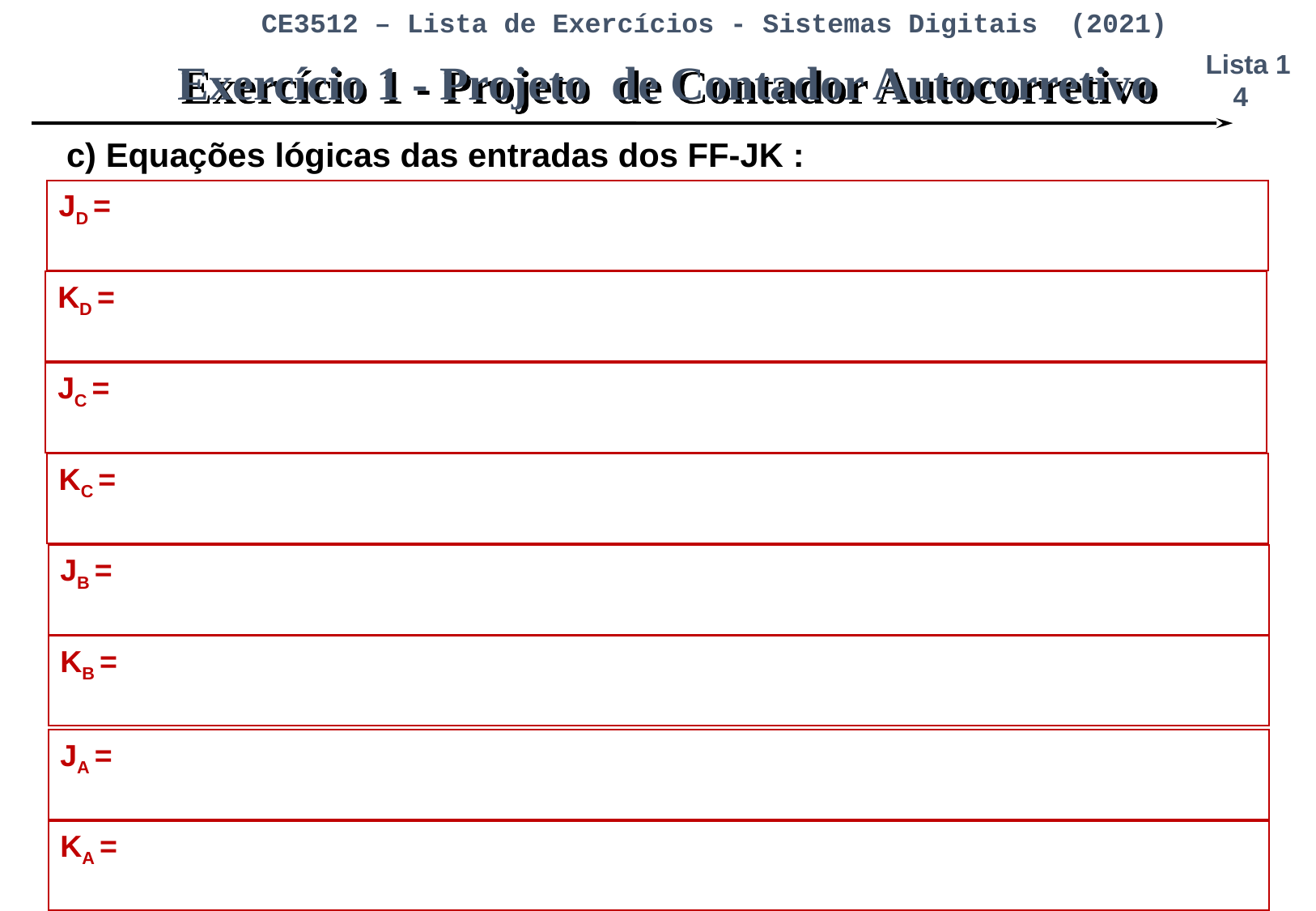

Exercício 1 - Projeto  de Contador Autocorretivo
c) Equações lógicas das entradas dos FF-JK :
JD =

KD =

JC =

KC =

JB =

KB =

JA =

KA =